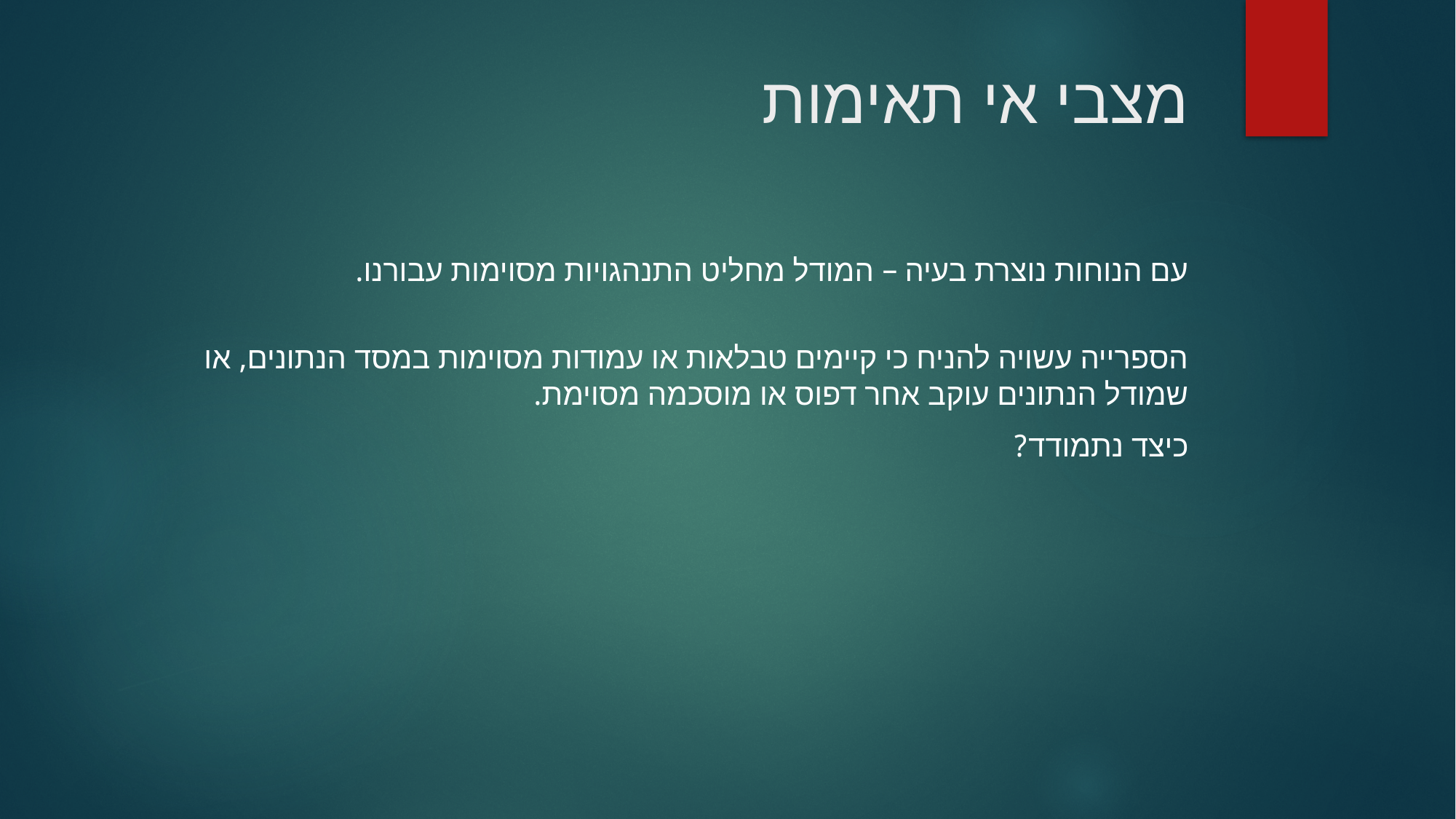

# מצבי אי תאימות
עם הנוחות נוצרת בעיה – המודל מחליט התנהגויות מסוימות עבורנו.
הספרייה עשויה להניח כי קיימים טבלאות או עמודות מסוימות במסד הנתונים, או שמודל הנתונים עוקב אחר דפוס או מוסכמה מסוימת.
כיצד נתמודד?